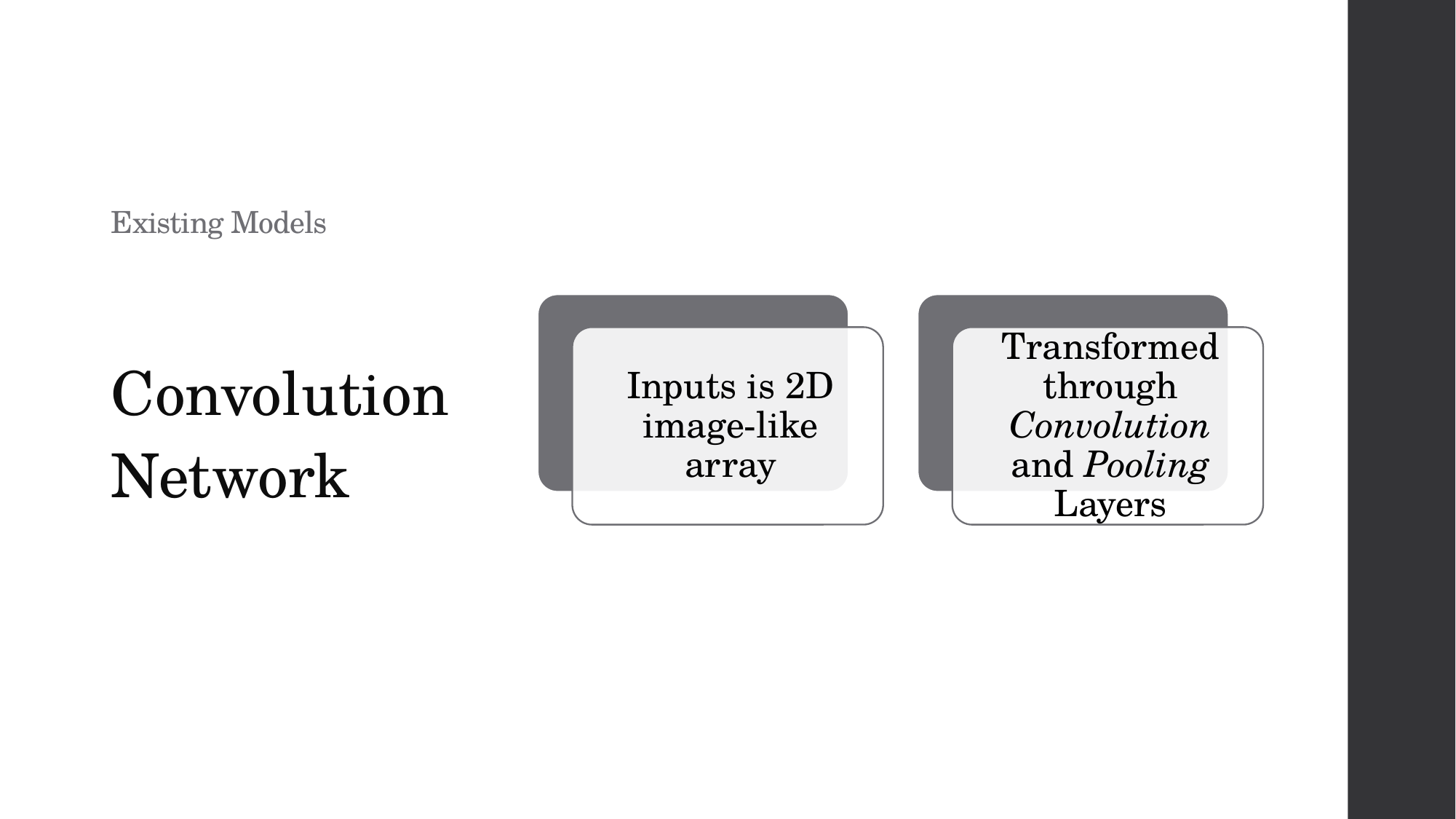

# Existing Models
Inputs is 2D image-like array
Transformed through Convolution and Pooling Layers

Convolution Network